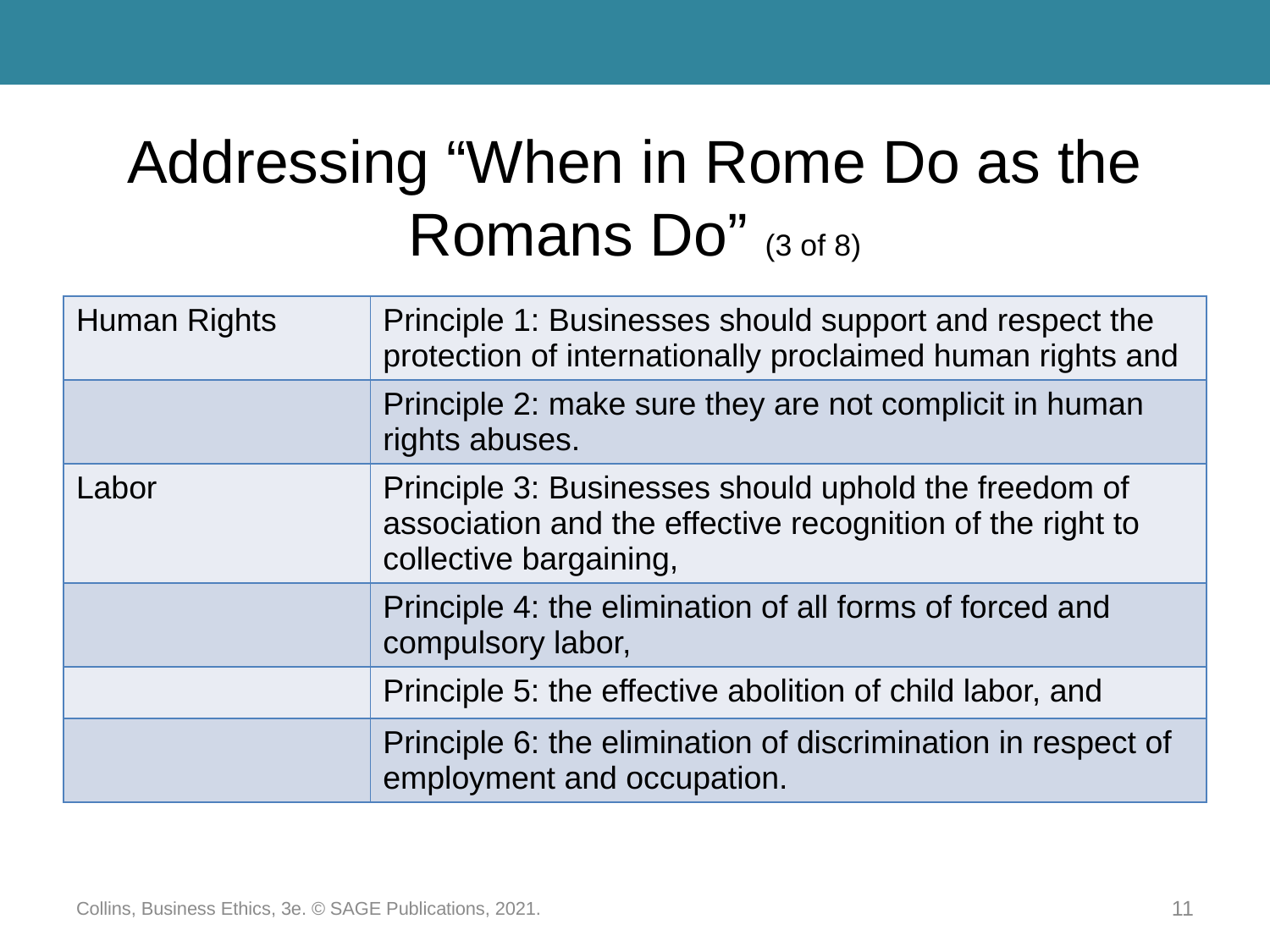

# Addressing “When in Rome Do as the Romans Do” (3 of 8)
| Human Rights | Principle 1: Businesses should support and respect the protection of internationally proclaimed human rights and |
| --- | --- |
|  | Principle 2: make sure they are not complicit in human rights abuses. |
| Labor | Principle 3: Businesses should uphold the freedom of association and the effective recognition of the right to collective bargaining, |
|  | Principle 4: the elimination of all forms of forced and compulsory labor, |
|  | Principle 5: the effective abolition of child labor, and |
|  | Principle 6: the elimination of discrimination in respect of employment and occupation. |
Collins, Business Ethics, 3e. © SAGE Publications, 2021.
11